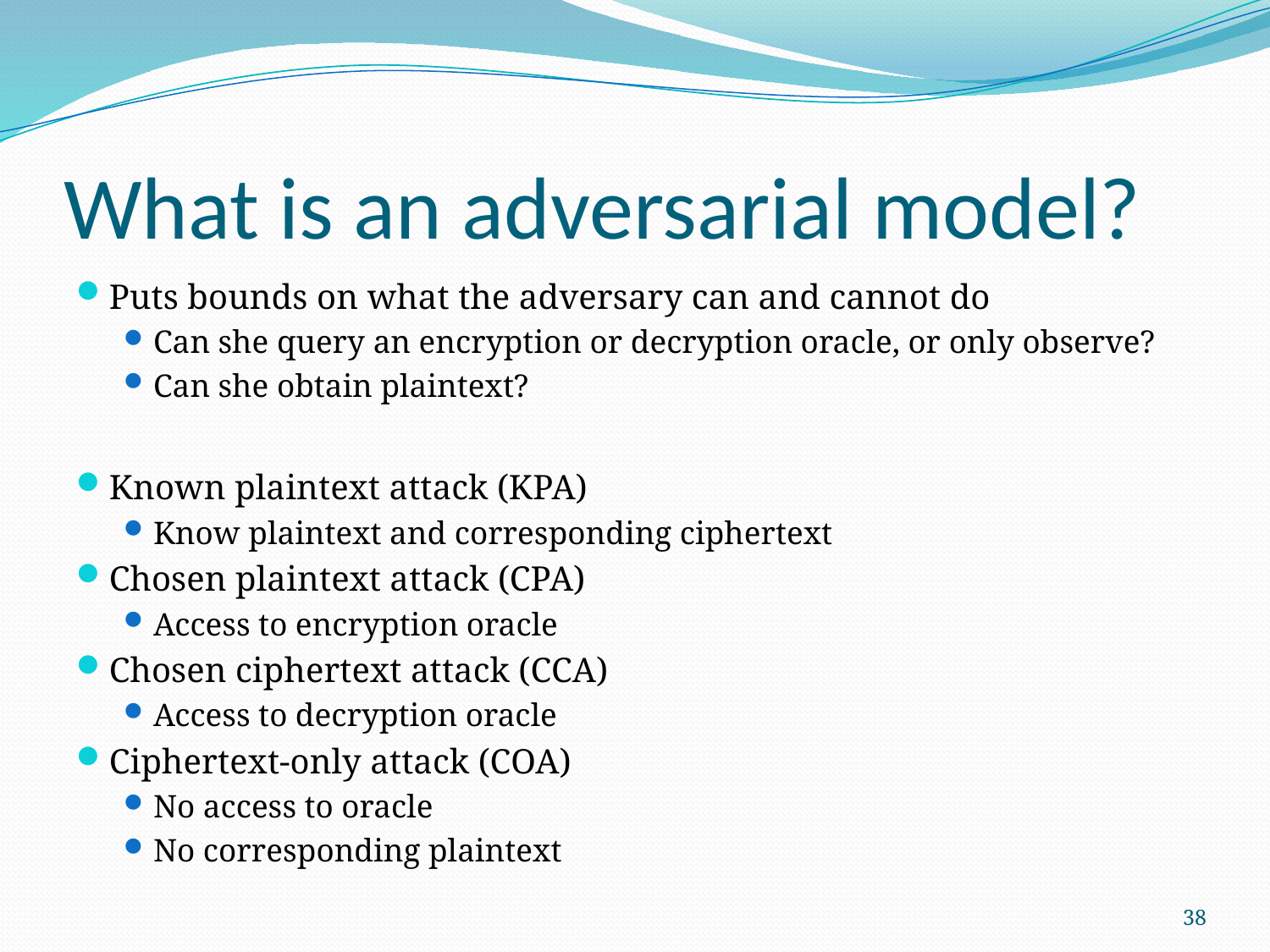

# What is an adversarial model?
Puts bounds on what the adversary can and cannot do
Can she query an encryption or decryption oracle, or only observe?
Can she obtain plaintext?

Known plaintext attack (KPA)
Know plaintext and corresponding ciphertext
Chosen plaintext attack (CPA)
Access to encryption oracle
Chosen ciphertext attack (CCA)
Access to decryption oracle
Ciphertext-only attack (COA)
No access to oracle
No corresponding plaintext
38